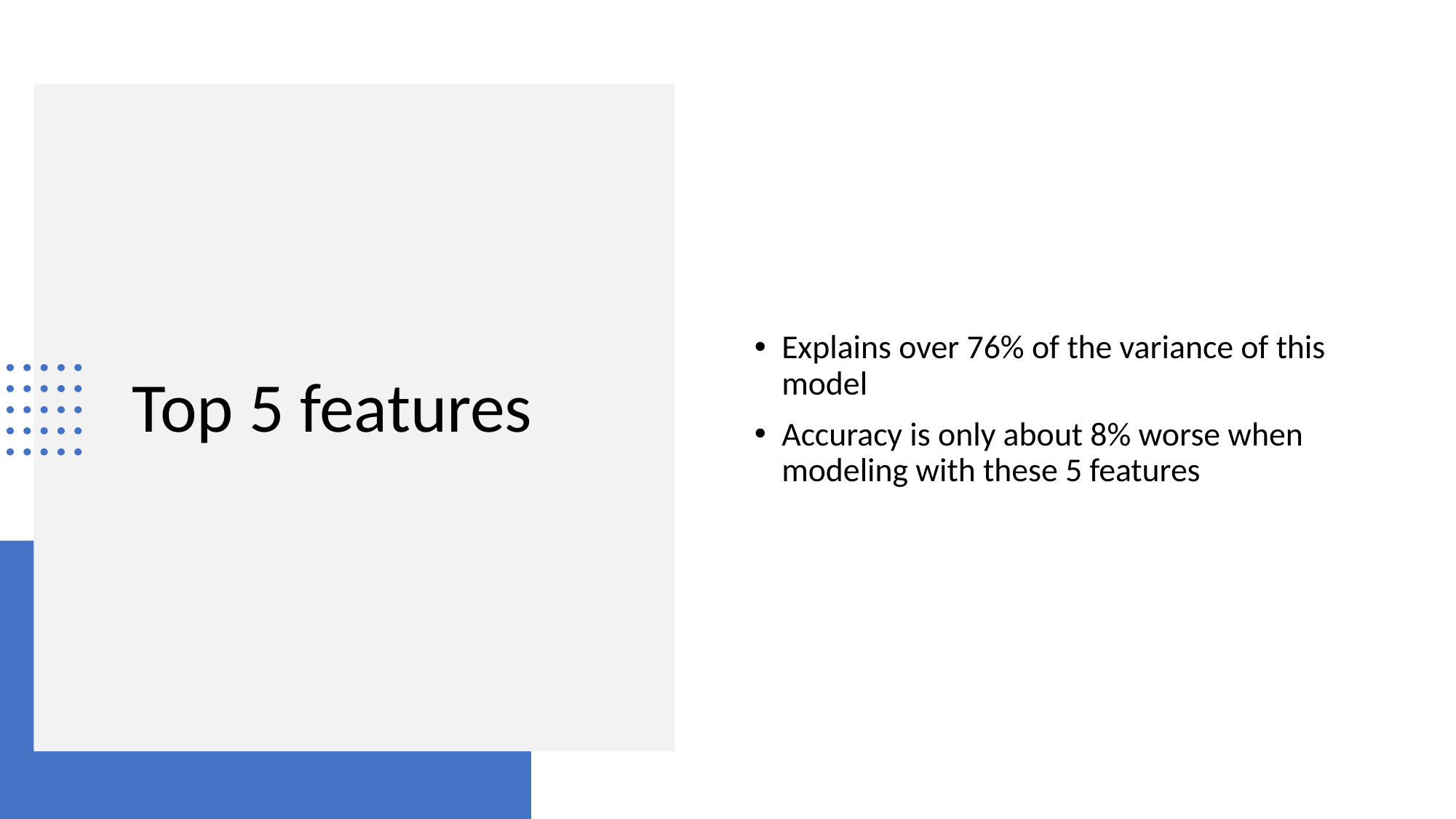

Explains over 76% of the variance of this model
Accuracy is only about 8% worse when modeling with these 5 features
# Top 5 features